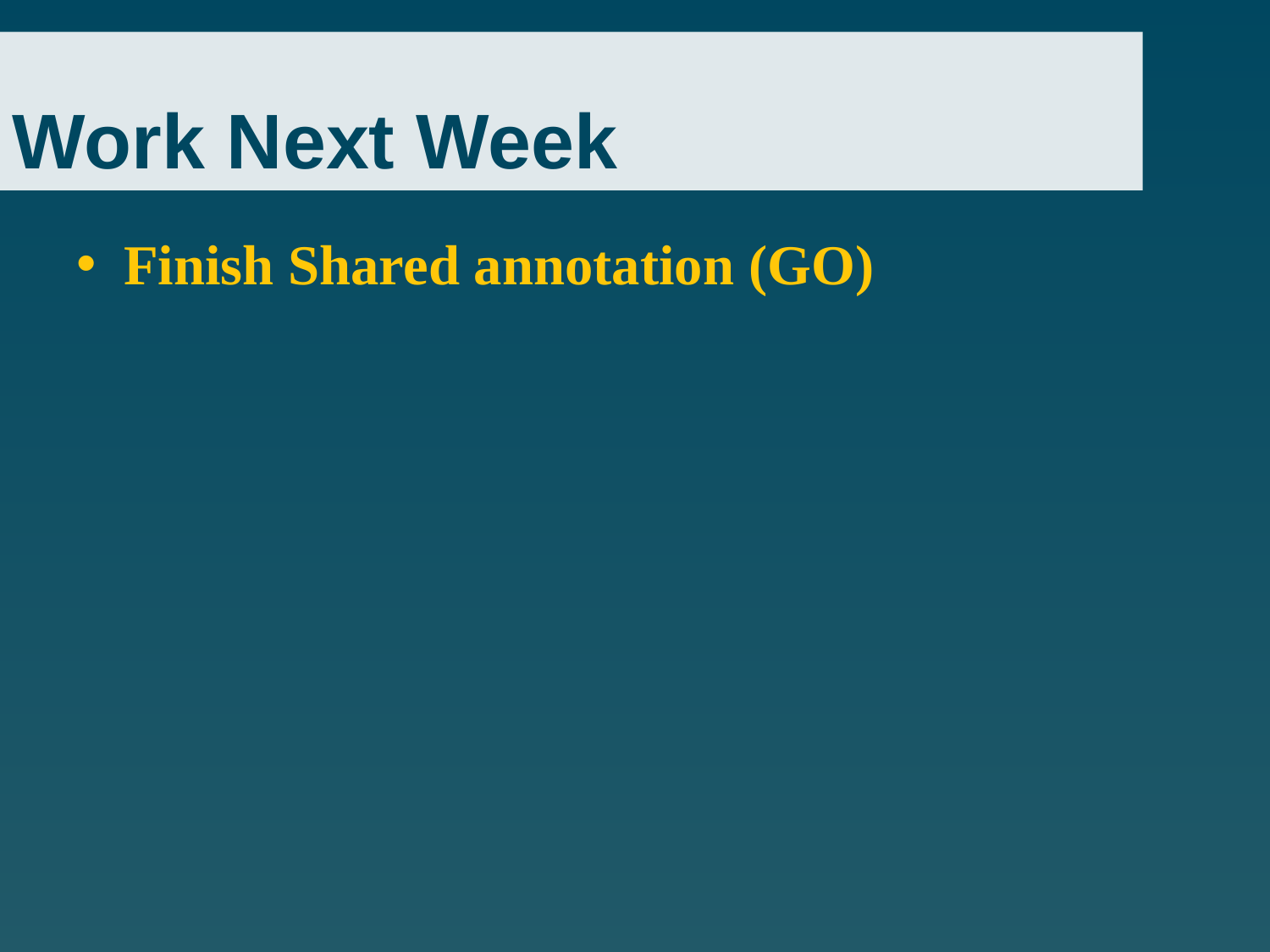

# Work Next Week
Finish Shared annotation (GO)